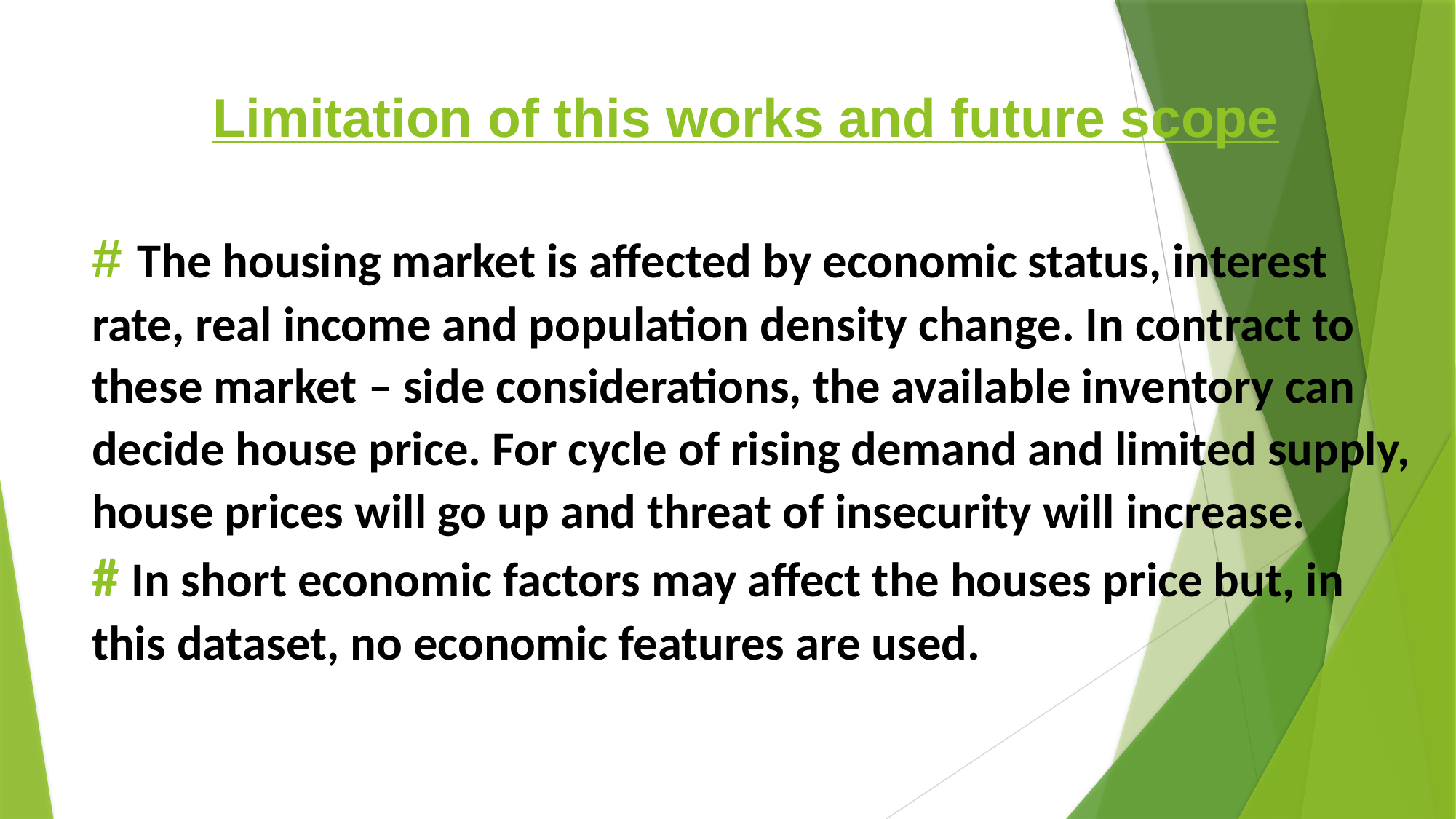

# Limitation of this works and future scope # The housing market is affected by economic status, interest rate, real income and population density change. In contract to these market – side considerations, the available inventory can decide house price. For cycle of rising demand and limited supply, house prices will go up and threat of insecurity will increase. # In short economic factors may affect the houses price but, in this dataset, no economic features are used.